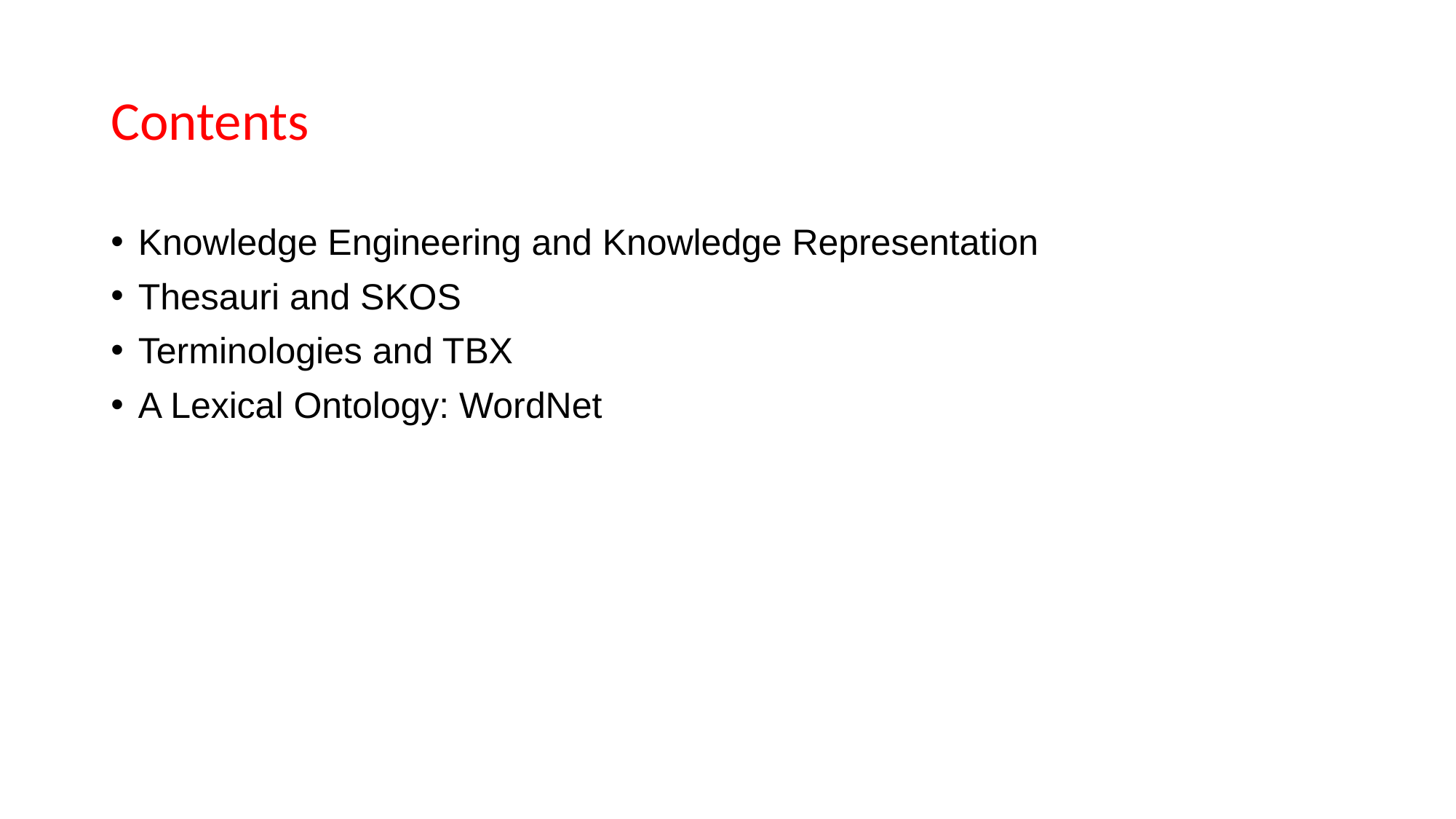

# Contents
Knowledge Engineering and Knowledge Representation
Thesauri and SKOS
Terminologies and TBX
A Lexical Ontology: WordNet